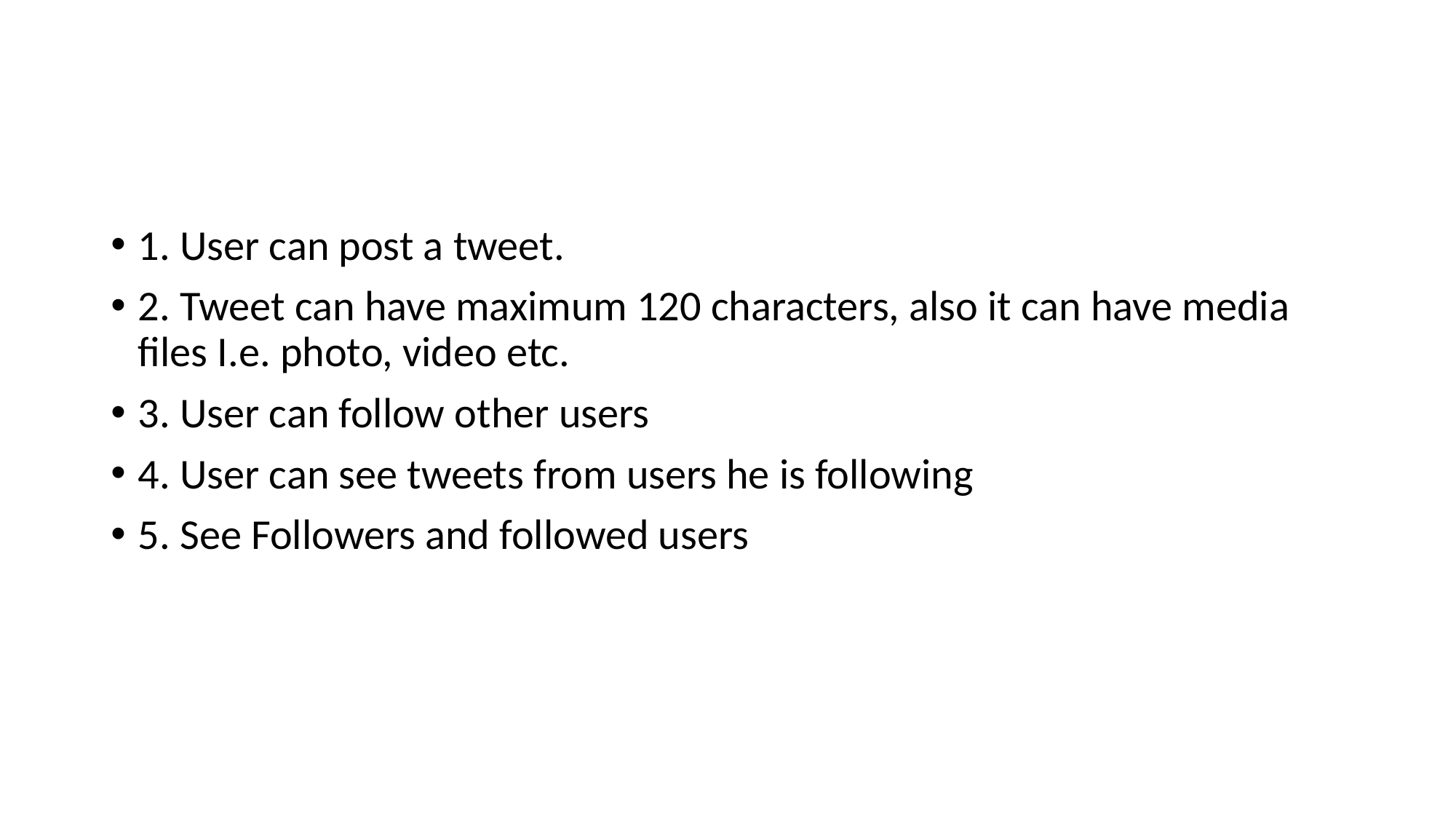

#
1. User can post a tweet.
2. Tweet can have maximum 120 characters, also it can have media files I.e. photo, video etc.
3. User can follow other users
4. User can see tweets from users he is following
5. See Followers and followed users